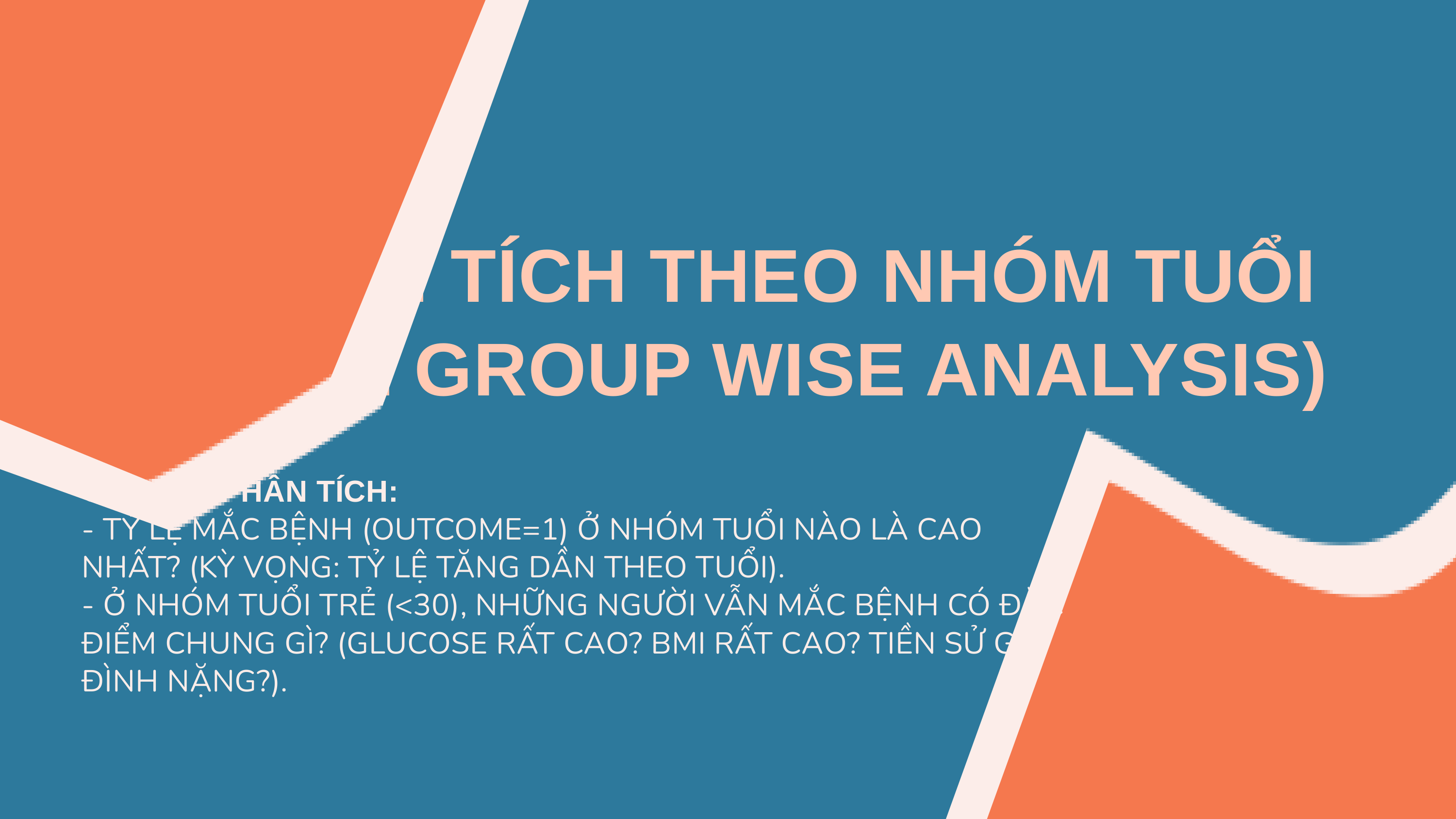

PHÂN TÍCH THEO NHÓM TUỔI (AGE GROUP WISE ANALYSIS)

CÂU HỎI PHÂN TÍCH:
- TỶ LỆ MẮC BỆNH (OUTCOME=1) Ở NHÓM TUỔI NÀO LÀ CAO NHẤT? (KỲ VỌNG: TỶ LỆ TĂNG DẦN THEO TUỔI).
- Ở NHÓM TUỔI TRẺ (<30), NHỮNG NGƯỜI VẪN MẮC BỆNH CÓ ĐẶC ĐIỂM CHUNG GÌ? (GLUCOSE RẤT CAO? BMI RẤT CAO? TIỀN SỬ GIA ĐÌNH NẶNG?).